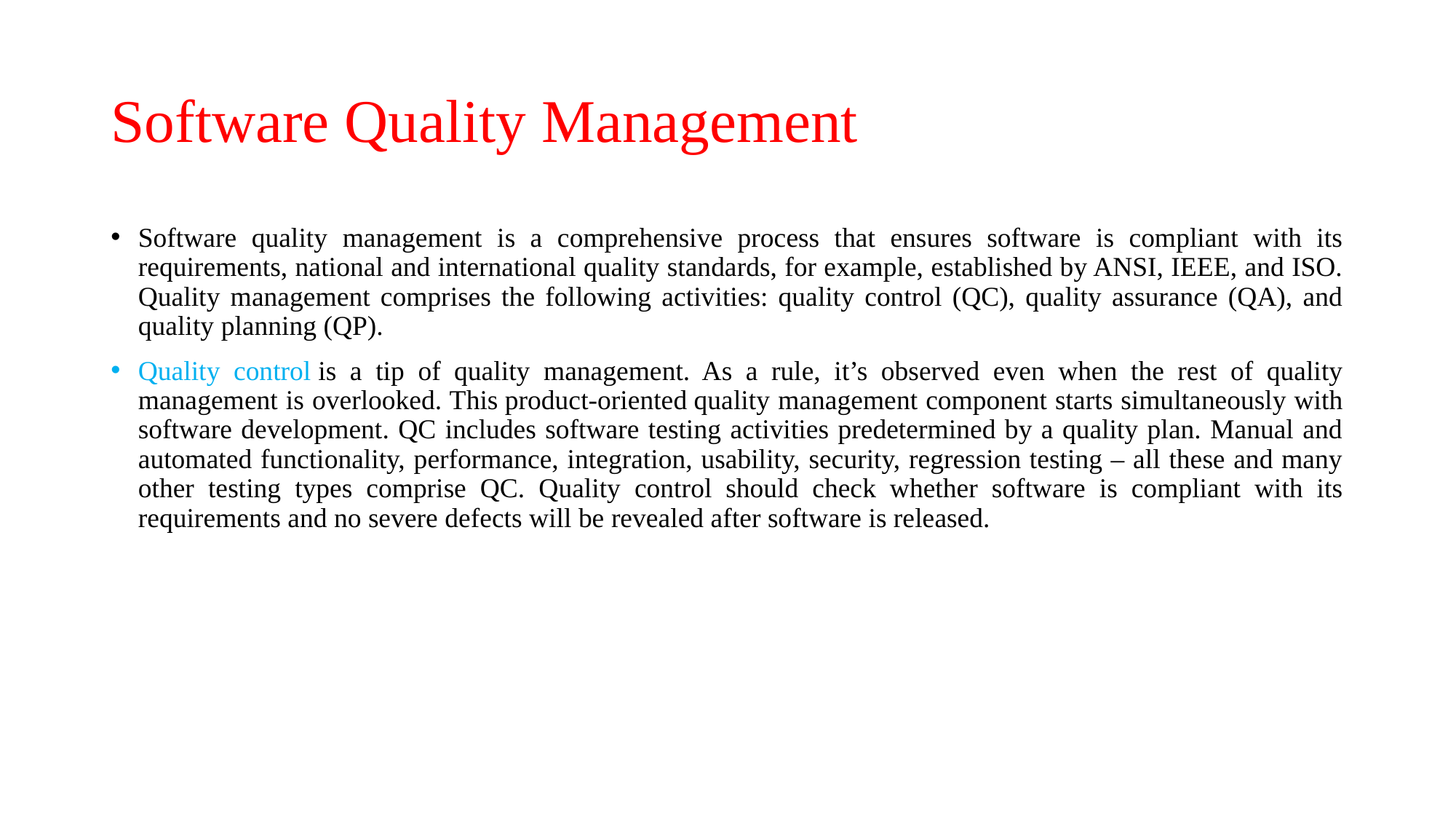

# Software Quality Management
Software quality management is a comprehensive process that ensures software is compliant with its requirements, national and international quality standards, for example, established by ANSI, IEEE, and ISO. Quality management comprises the following activities: quality control (QC), quality assurance (QA), and quality planning (QP).
Quality control is a tip of quality management. As a rule, it’s observed even when the rest of quality management is overlooked. This product-oriented quality management component starts simultaneously with software development. QC includes software testing activities predetermined by a quality plan. Manual and automated functionality, performance, integration, usability, security, regression testing – all these and many other testing types comprise QC. Quality control should check whether software is compliant with its requirements and no severe defects will be revealed after software is released.